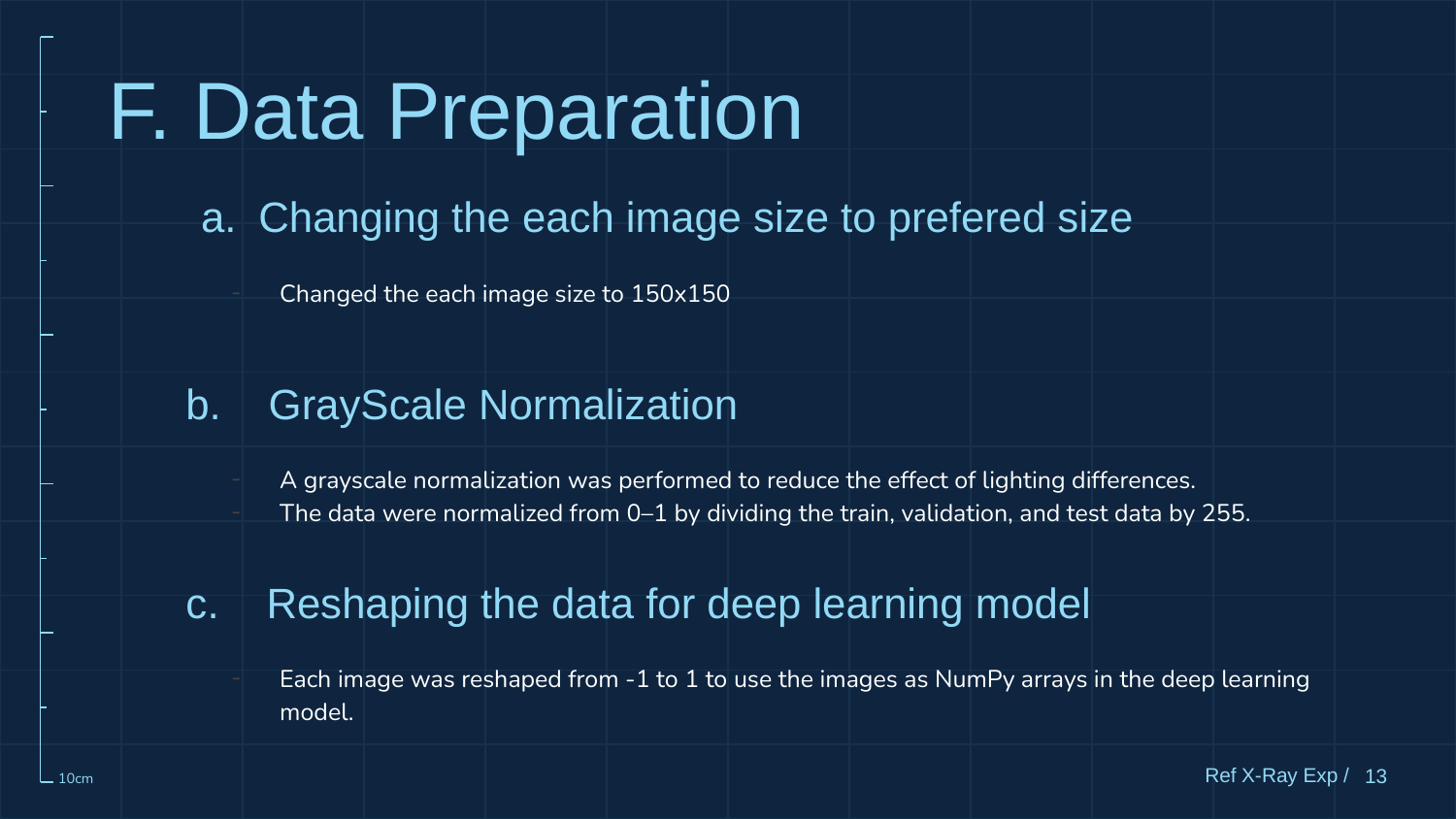

# F. Data Preparation
Changing the each image size to prefered size
Changed the each image size to 150x150
b.    GrayScale Normalization
A grayscale normalization was performed to reduce the effect of lighting differences.
The data were normalized from 0–1 by dividing the train, validation, and test data by 255.
c.    Reshaping the data for deep learning model
Each image was reshaped from -1 to 1 to use the images as NumPy arrays in the deep learning model.
Ref X-Ray Exp /
13